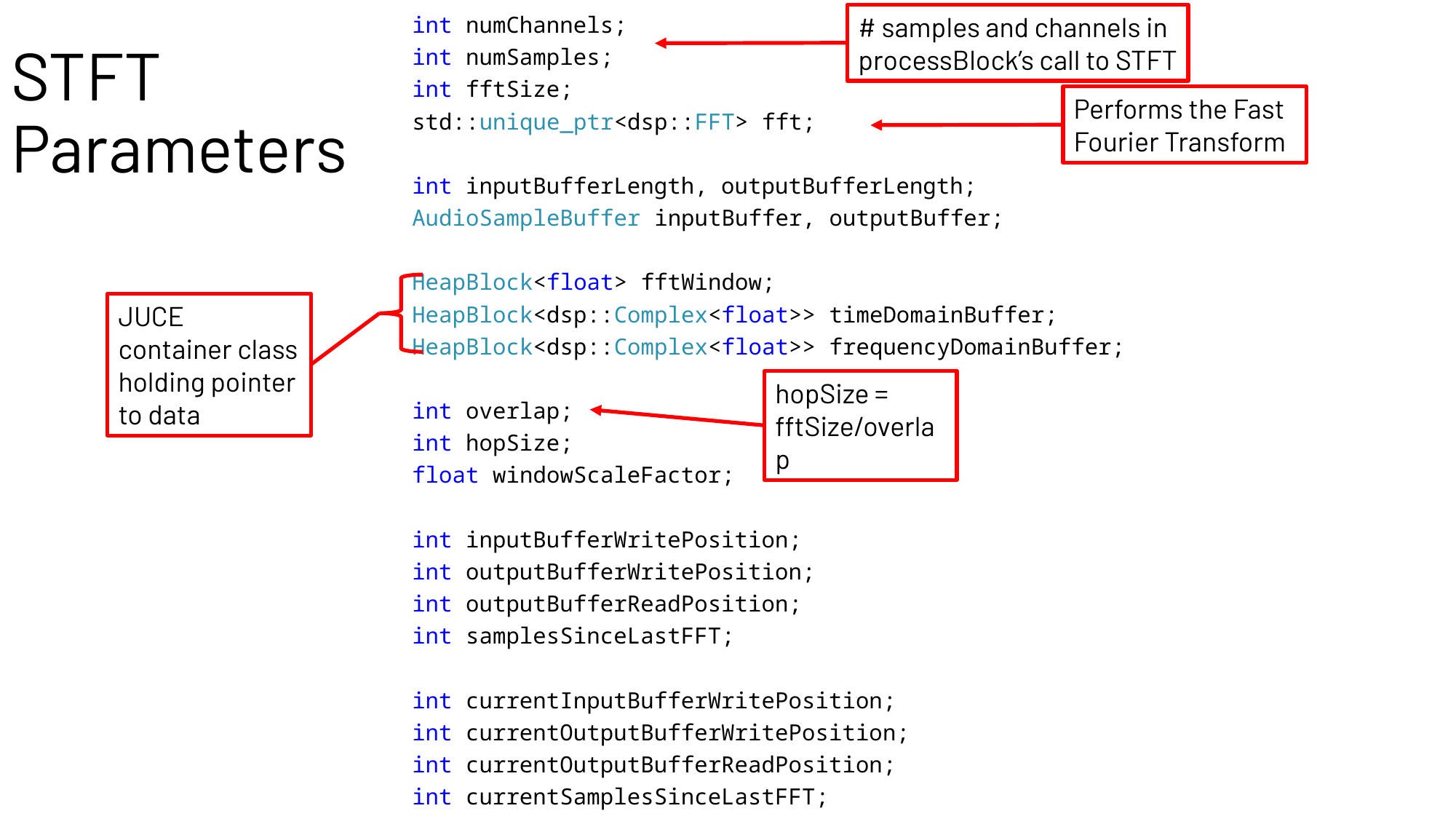

int numChannels;
int numSamples;
int fftSize;
std::unique_ptr<dsp::FFT> fft;

int inputBufferLength, outputBufferLength;
AudioSampleBuffer inputBuffer, outputBuffer;

HeapBlock<float> fftWindow;
HeapBlock<dsp::Complex<float>> timeDomainBuffer;
HeapBlock<dsp::Complex<float>> frequencyDomainBuffer;

int overlap;
int hopSize;
float windowScaleFactor;

int inputBufferWritePosition;
int outputBufferWritePosition;
int outputBufferReadPosition;
int samplesSinceLastFFT;

int currentInputBufferWritePosition;
int currentOutputBufferWritePosition;
int currentOutputBufferReadPosition;
int currentSamplesSinceLastFFT;
# STFT Parameters
# samples and channels in processBlock’s call to STFT
Performs the Fast Fourier Transform

JUCE container class holding pointer to data
hopSize = fftSize/overlap